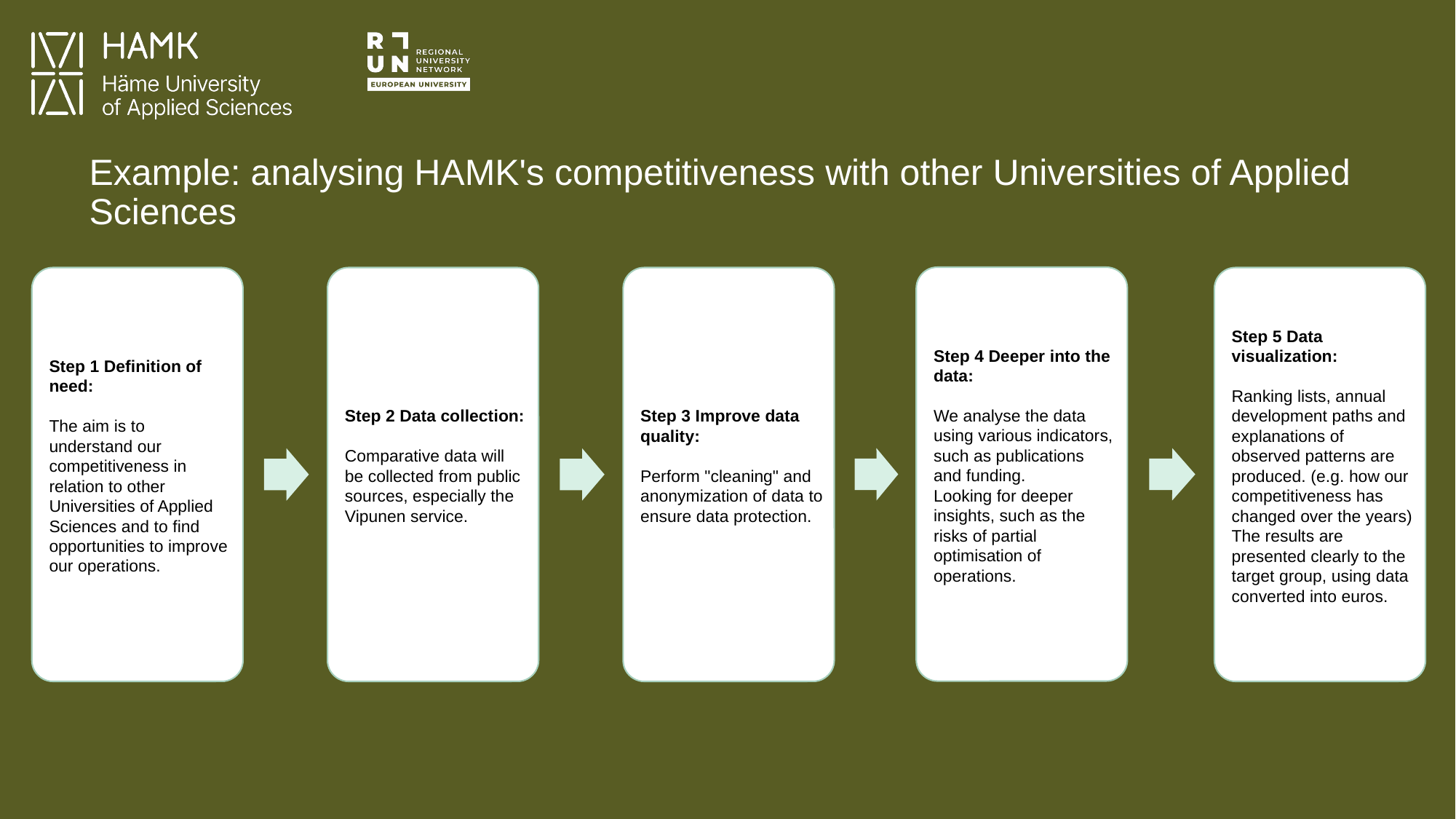

# Example: analysing HAMK's competitiveness with other Universities of Applied Sciences
Step 1 Definition of need:
The aim is to understand our competitiveness in relation to other Universities of Applied Sciences and to find opportunities to improve our operations.

Step 2 Data collection:
Comparative data will be collected from public sources, especially the Vipunen service.

Step 3 Improve data quality:
Perform "cleaning" and anonymization of data to ensure data protection.

Step 4 Deeper into the data:
We analyse the data using various indicators, such as publications and funding.
Looking for deeper insights, such as the risks of partial optimisation of operations.

Step 5 Data visualization:
Ranking lists, annual development paths and explanations of observed patterns are produced. (e.g. how our competitiveness has changed over the years)
The results are presented clearly to the target group, using data converted into euros.